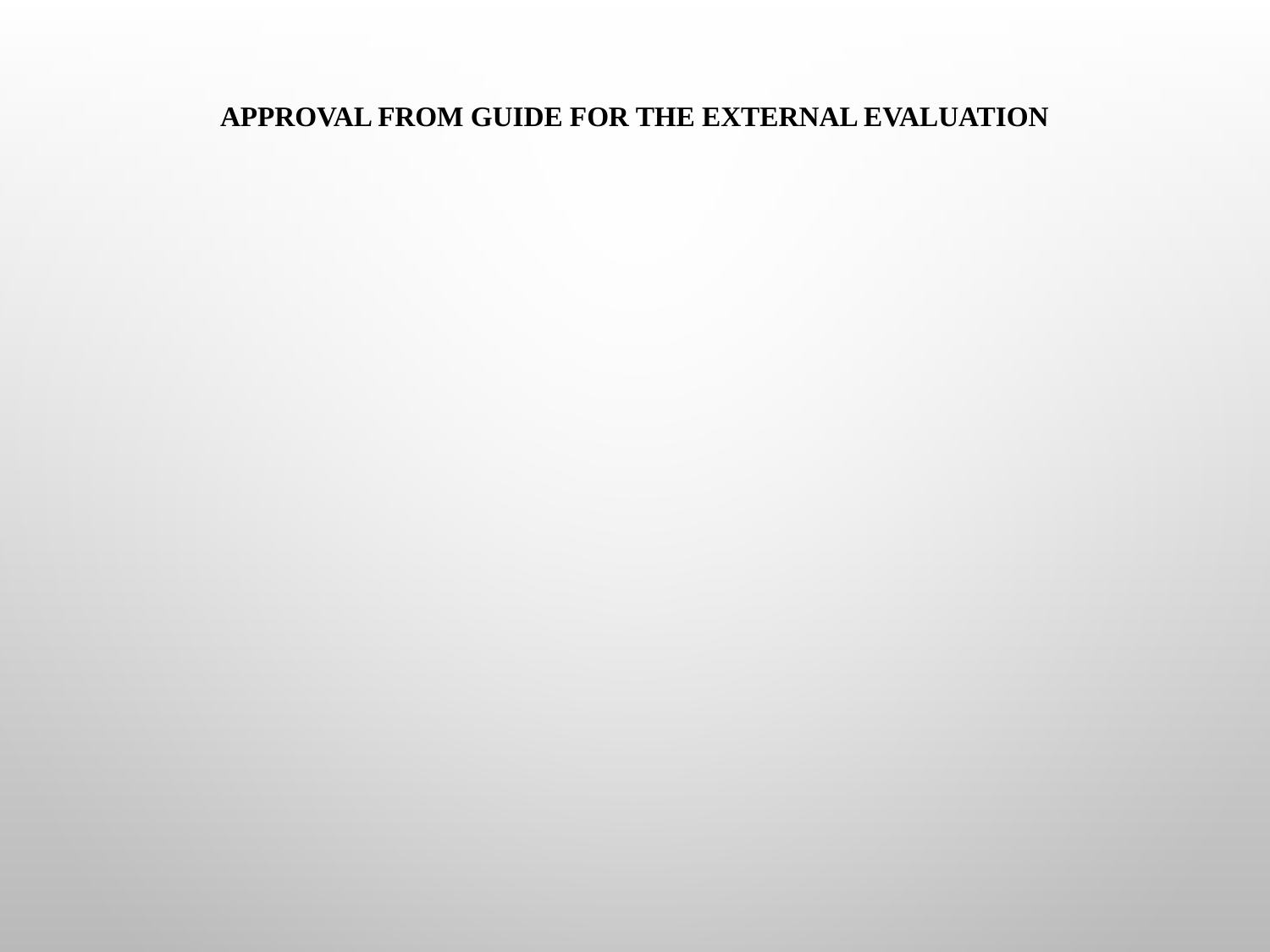

# Approval from guide for the EXTERNAL EVALUATION